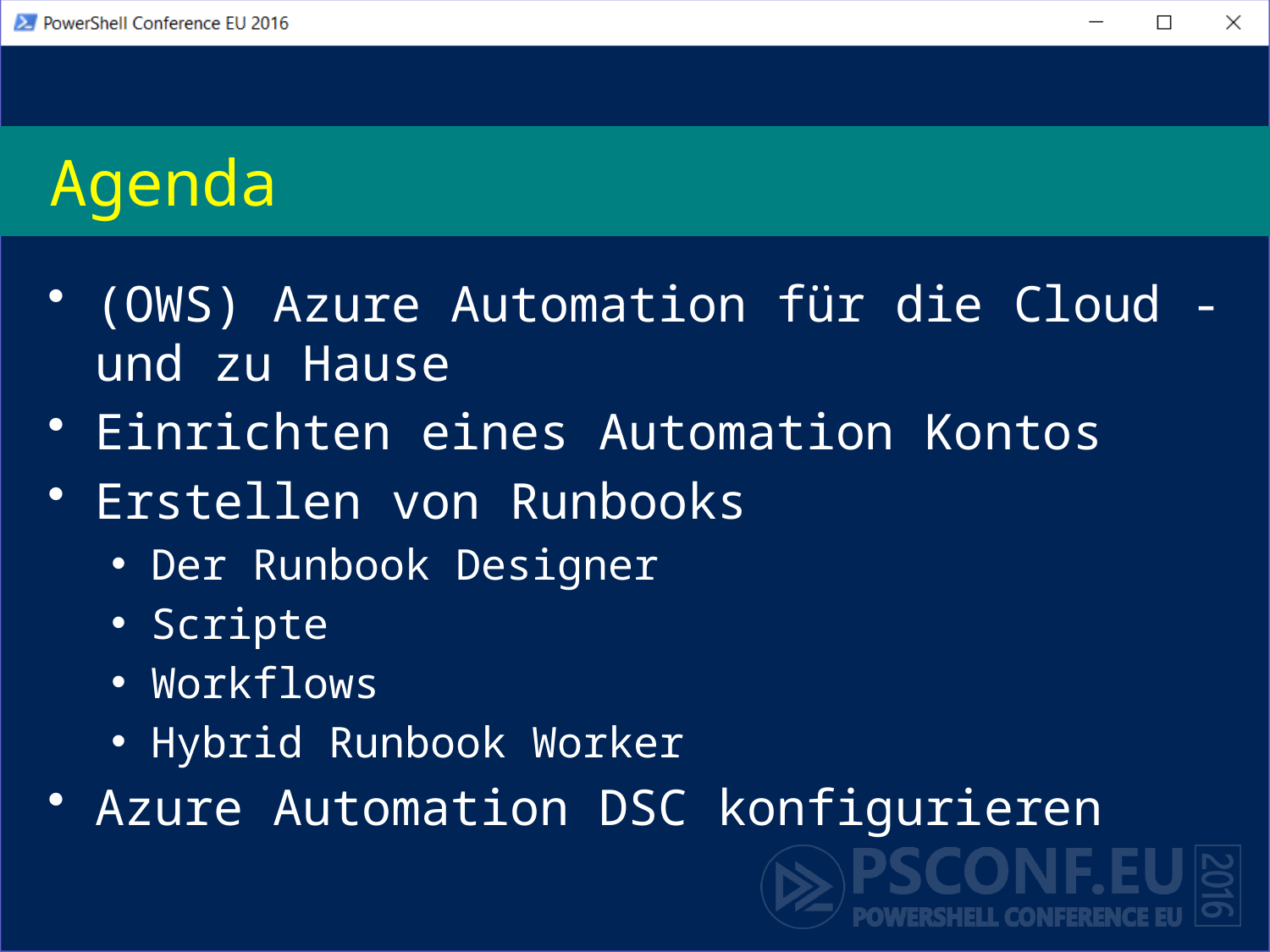

# Agenda
(OWS) Azure Automation für die Cloud - und zu Hause
Einrichten eines Automation Kontos
Erstellen von Runbooks
Der Runbook Designer
Scripte
Workflows
Hybrid Runbook Worker
Azure Automation DSC konfigurieren